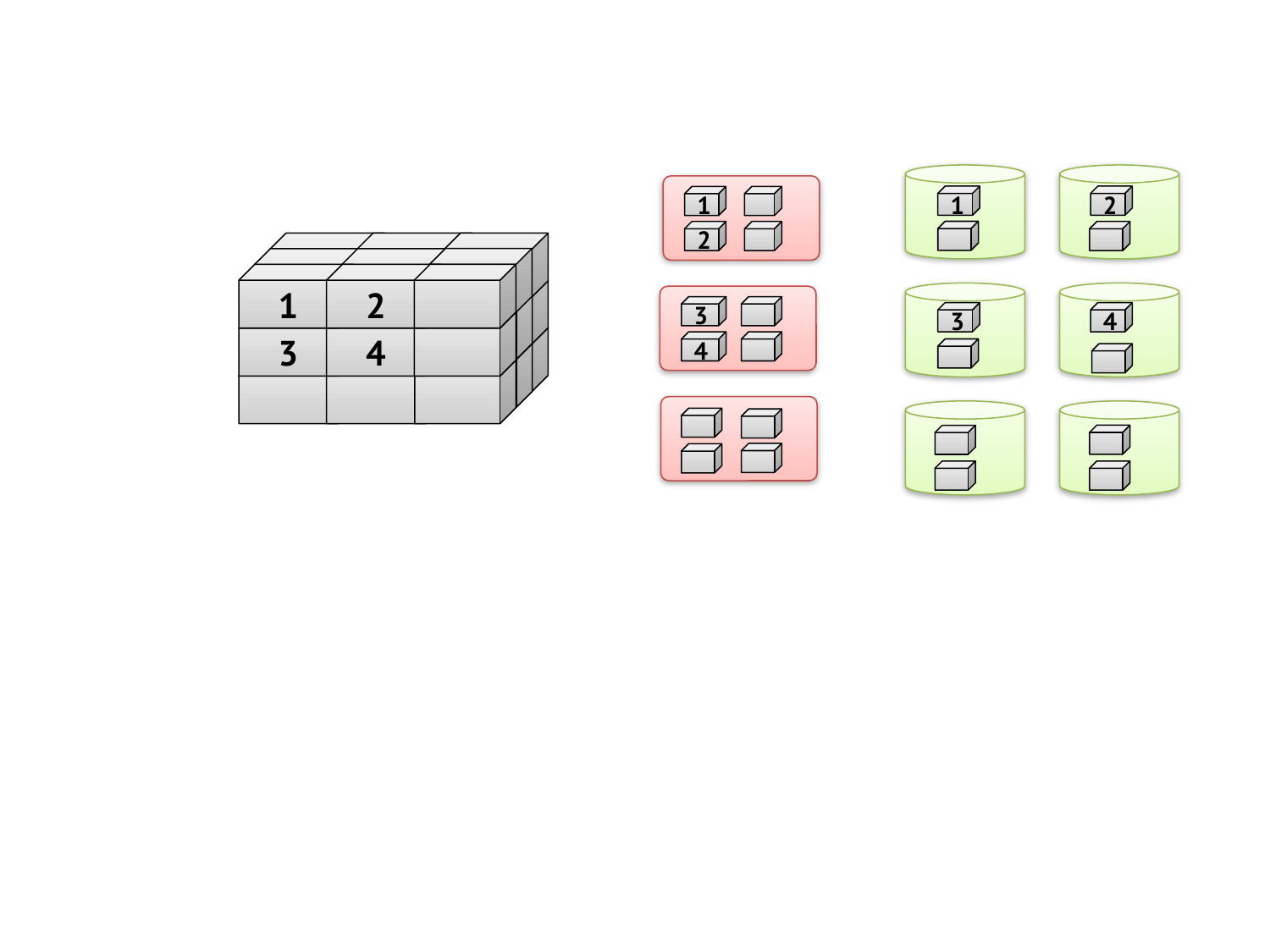

1
2
1

2

1
2

3

3
4
3
4

4